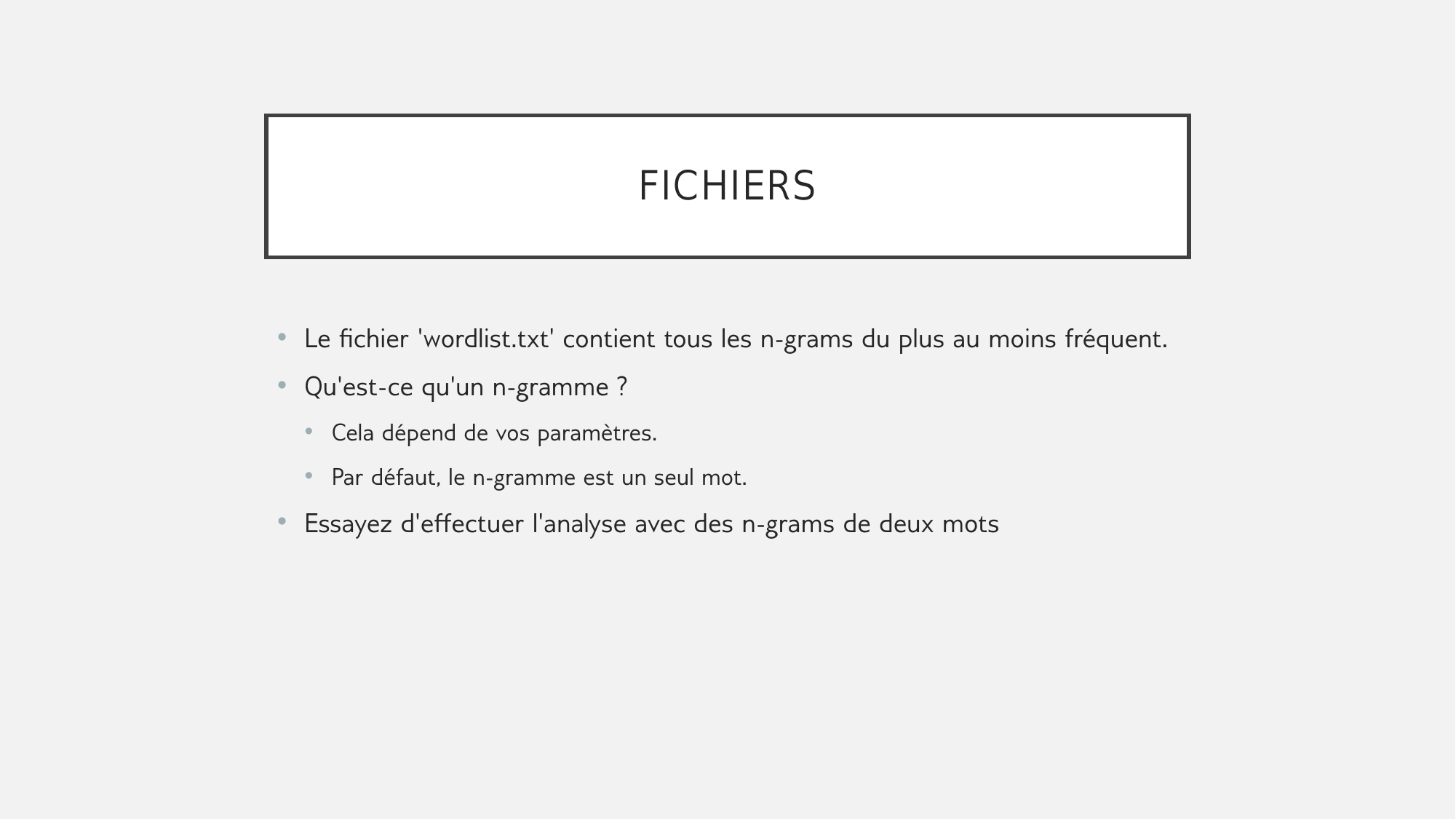

# fichiers
Le fichier 'wordlist.txt' contient tous les n-grams du plus au moins fréquent.
Qu'est-ce qu'un n-gramme ?
Cela dépend de vos paramètres.
Par défaut, le n-gramme est un seul mot.
Essayez d'effectuer l'analyse avec des n-grams de deux mots